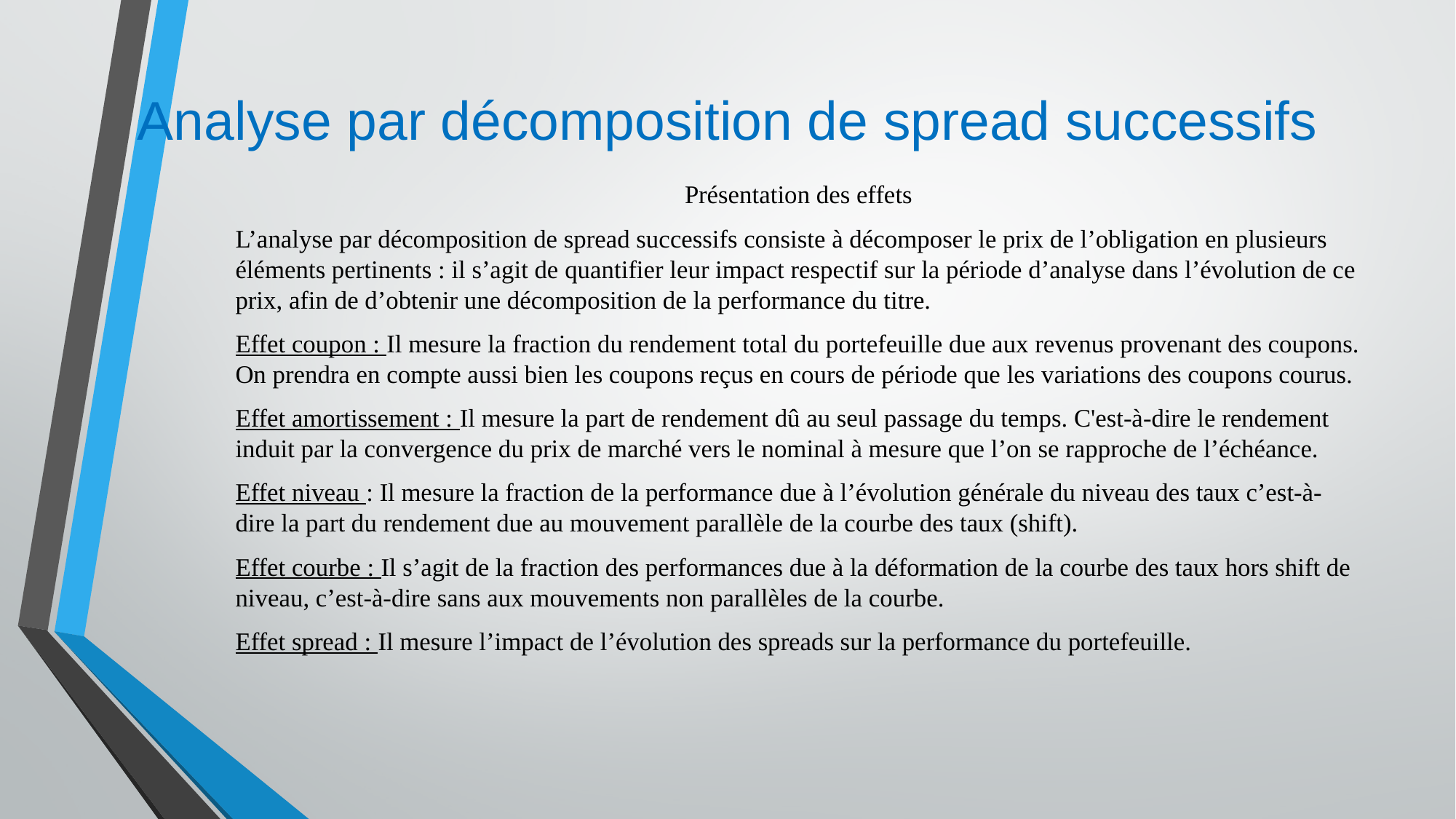

# Analyse par décomposition de spread successifs
Présentation des effets
L’analyse par décomposition de spread successifs consiste à décomposer le prix de l’obligation en plusieurs éléments pertinents : il s’agit de quantifier leur impact respectif sur la période d’analyse dans l’évolution de ce prix, afin de d’obtenir une décomposition de la performance du titre.
Effet coupon : Il mesure la fraction du rendement total du portefeuille due aux revenus provenant des coupons. On prendra en compte aussi bien les coupons reçus en cours de période que les variations des coupons courus.
Effet amortissement : Il mesure la part de rendement dû au seul passage du temps. C'est-à-dire le rendement induit par la convergence du prix de marché vers le nominal à mesure que l’on se rapproche de l’échéance.
Effet niveau : Il mesure la fraction de la performance due à l’évolution générale du niveau des taux c’est-à-dire la part du rendement due au mouvement parallèle de la courbe des taux (shift).
Effet courbe : Il s’agit de la fraction des performances due à la déformation de la courbe des taux hors shift de niveau, c’est-à-dire sans aux mouvements non parallèles de la courbe.
Effet spread : Il mesure l’impact de l’évolution des spreads sur la performance du portefeuille.